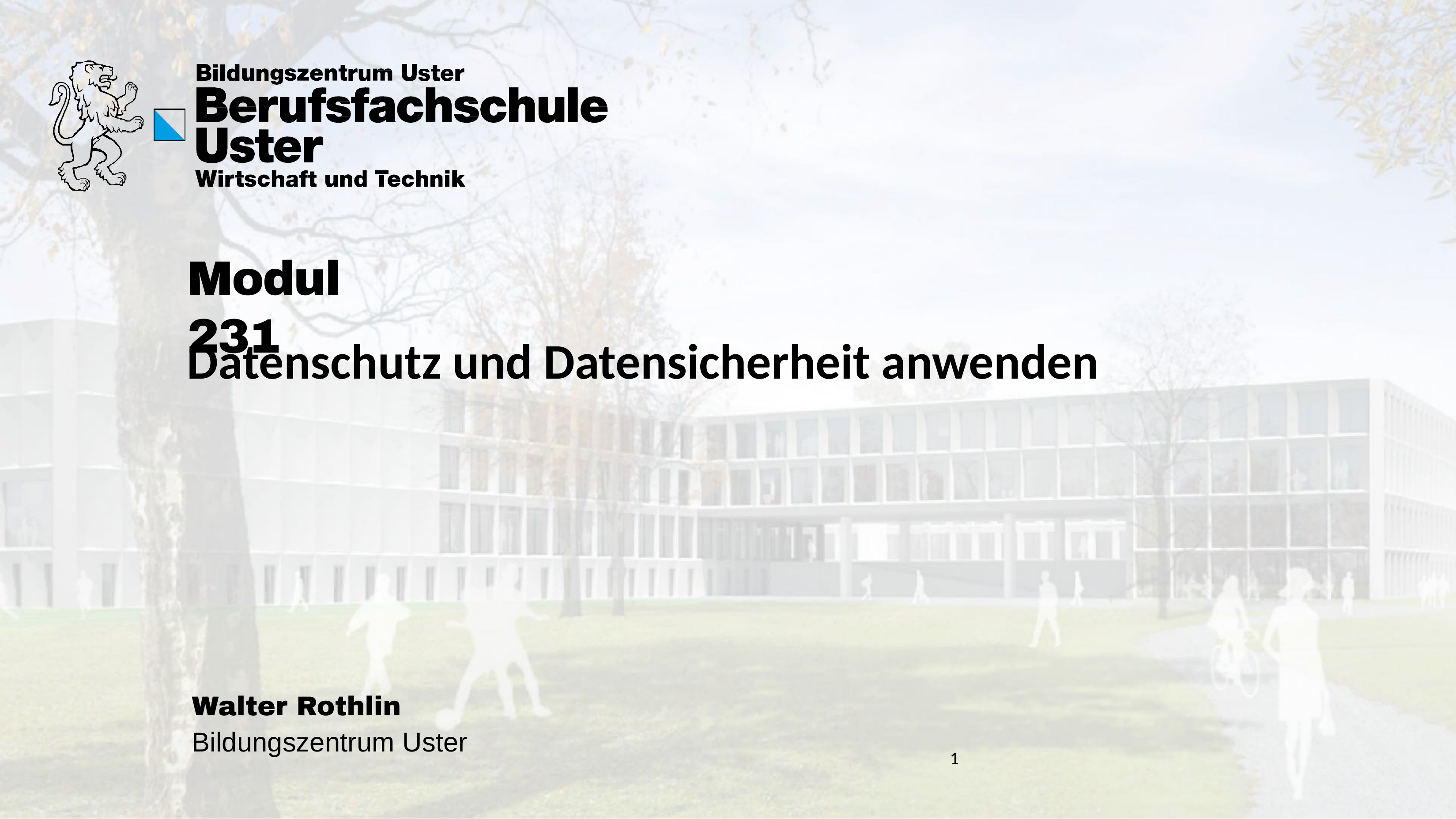

# Modul 231
Datenschutz und Datensicherheit anwenden
Walter Rothlin
Bildungszentrum Uster
1